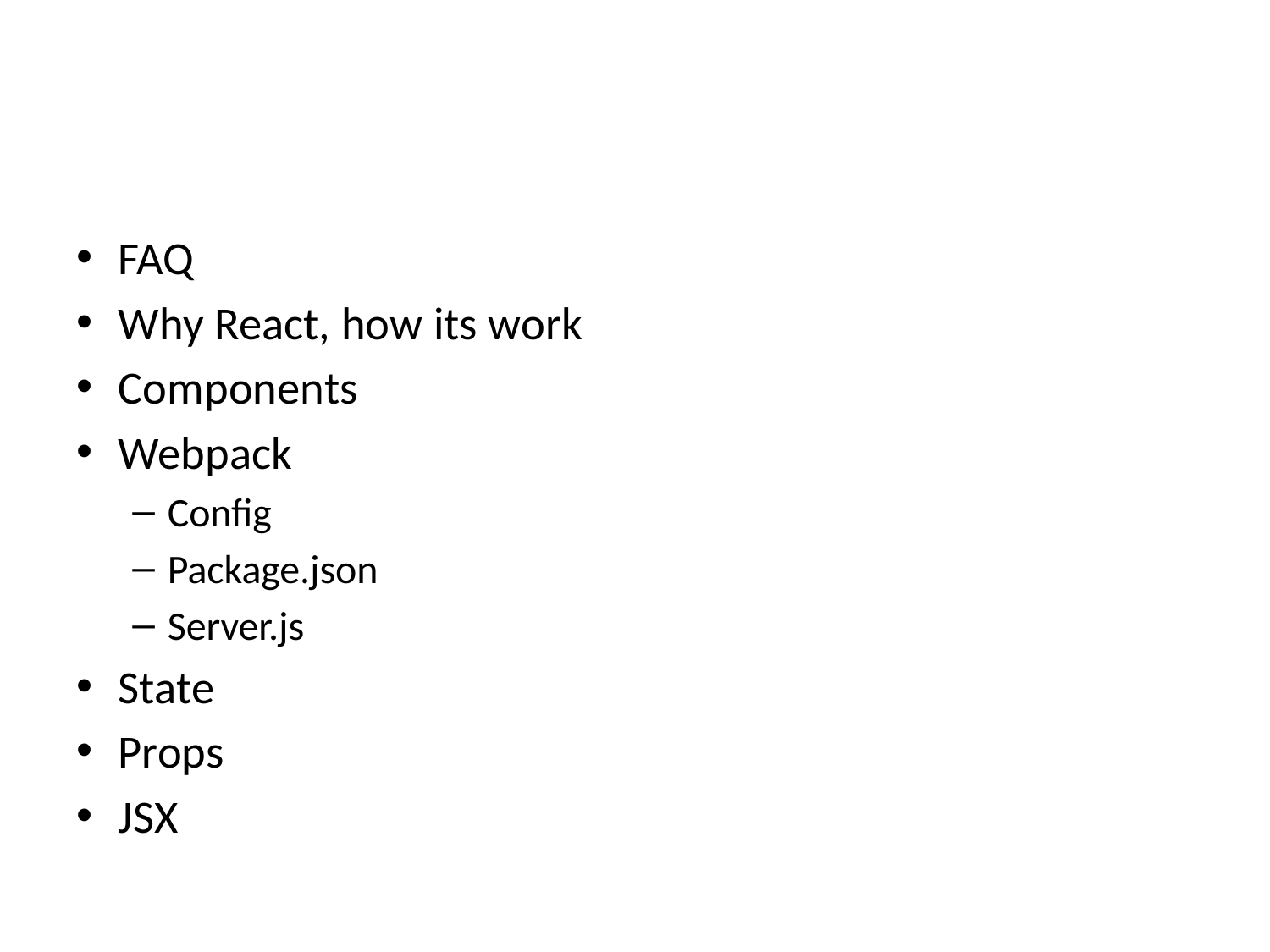

#
FAQ
Why React, how its work
Components
Webpack
Config
Package.json
Server.js
State
Props
JSX